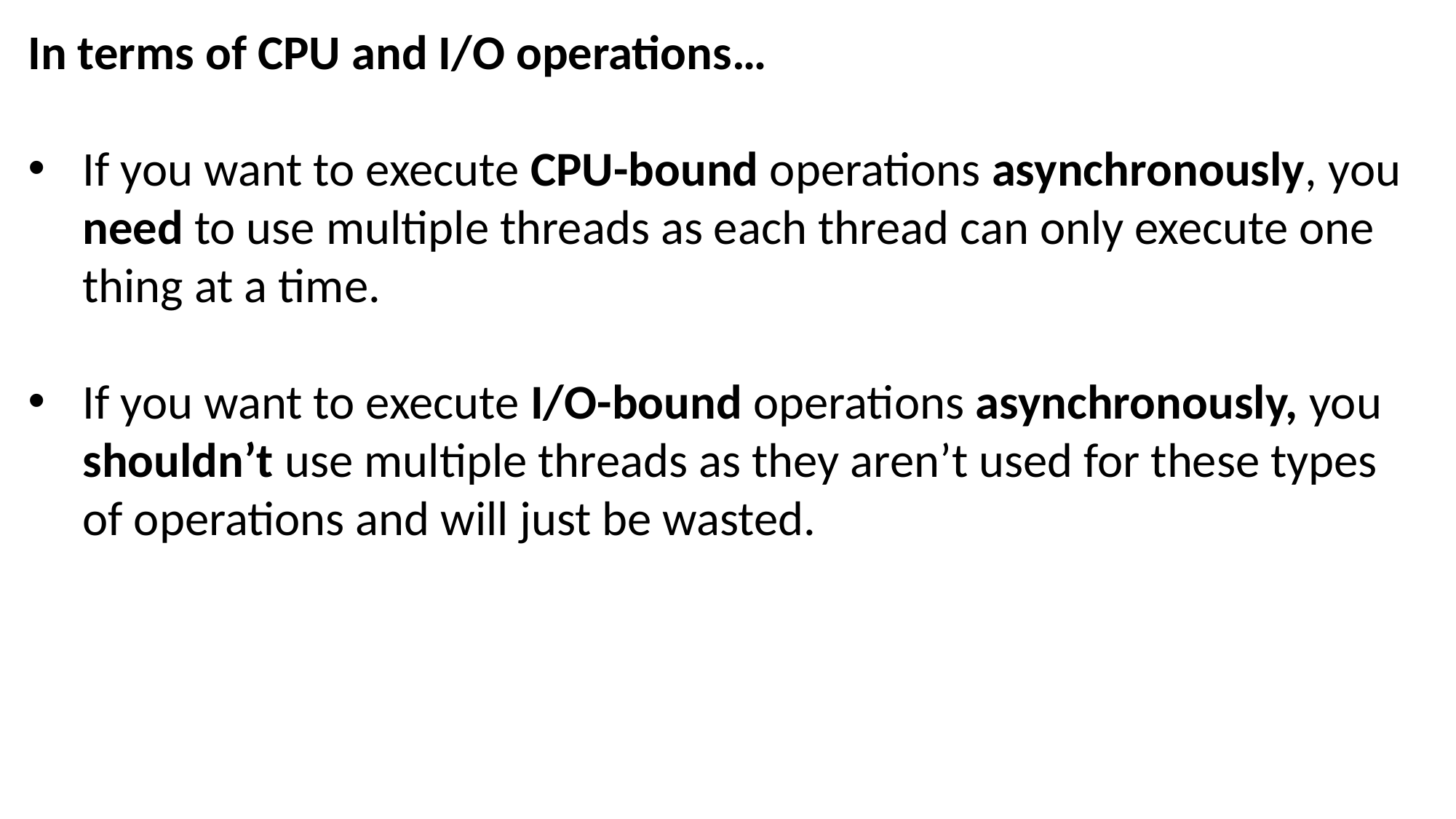

In terms of CPU and I/O operations…

If you want to execute CPU-bound operations asynchronously, you need to use multiple threads as each thread can only execute one thing at a time.

If you want to execute I/O-bound operations asynchronously, you shouldn’t use multiple threads as they aren’t used for these types of operations and will just be wasted.